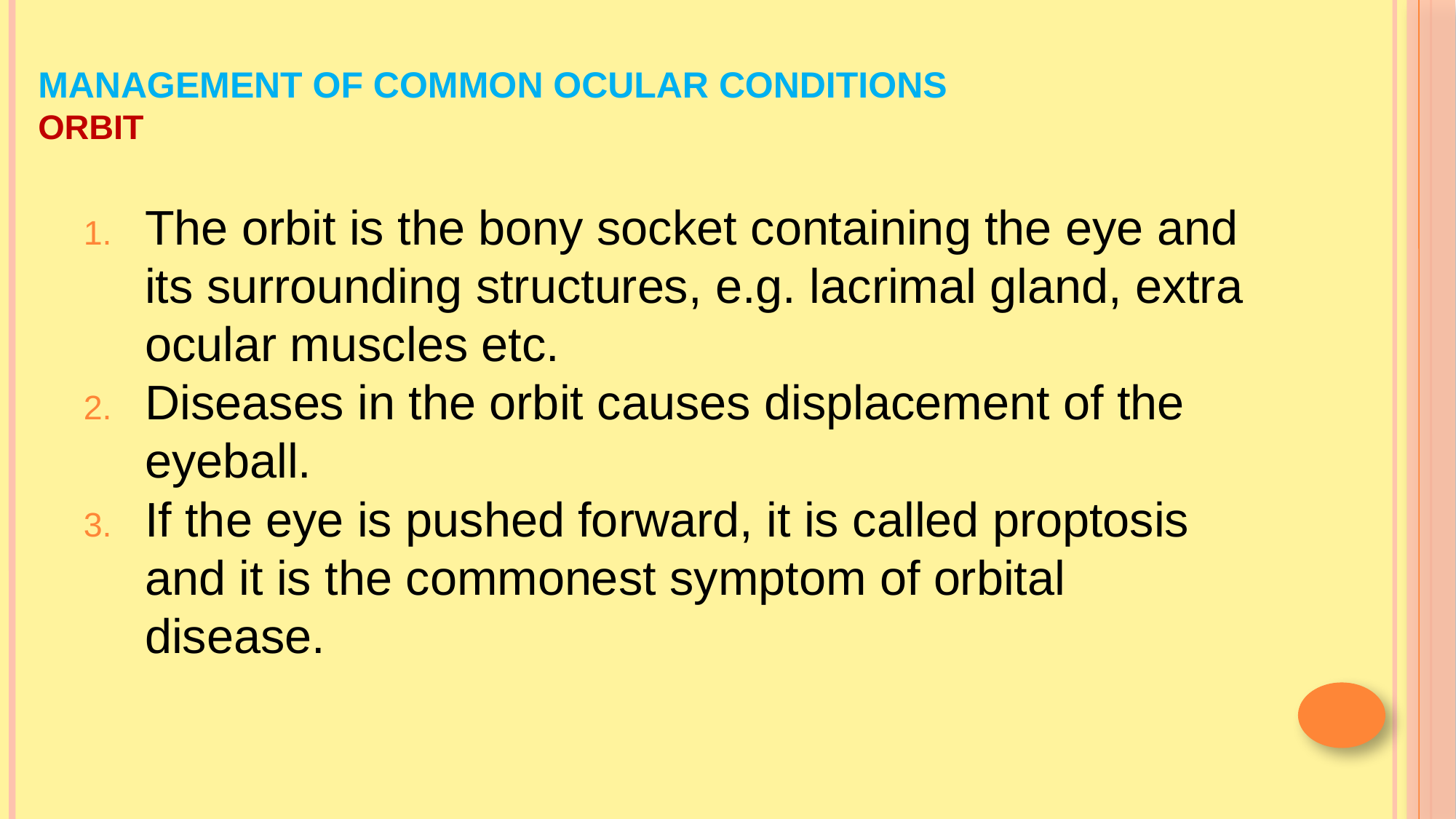

# MANAGEMENT OF COMMON OCULAR CONDITIONS ORBIT
The orbit is the bony socket containing the eye and its surrounding structures, e.g. lacrimal gland, extra ocular muscles etc.
Diseases in the orbit causes displacement of the eyeball.
If the eye is pushed forward, it is called proptosis and it is the commonest symptom of orbital disease.